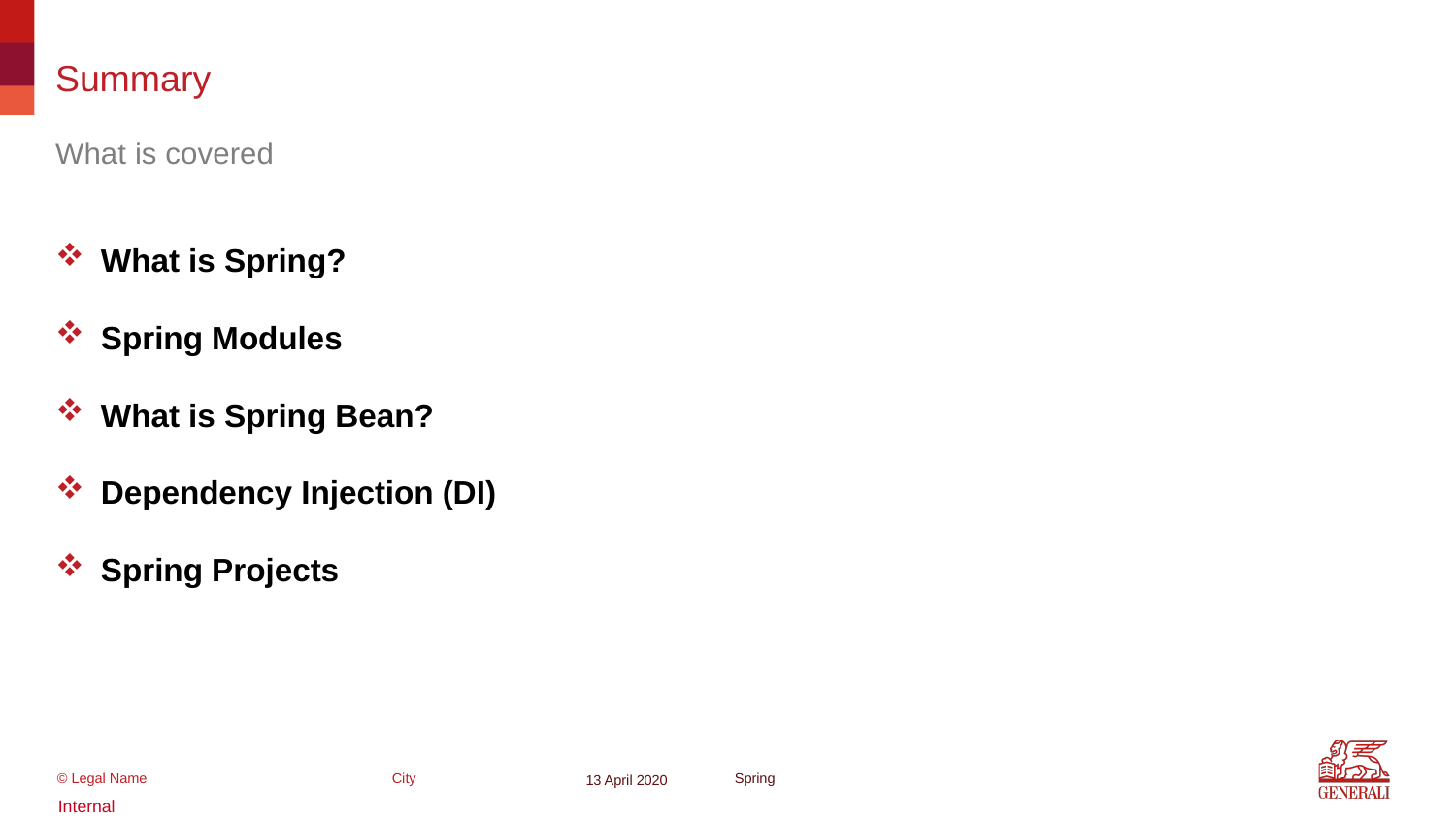

# Summary
What is covered
What is Spring?
Spring Modules
What is Spring Bean?
Dependency Injection (DI)
Spring Projects
13 April 2020
Spring